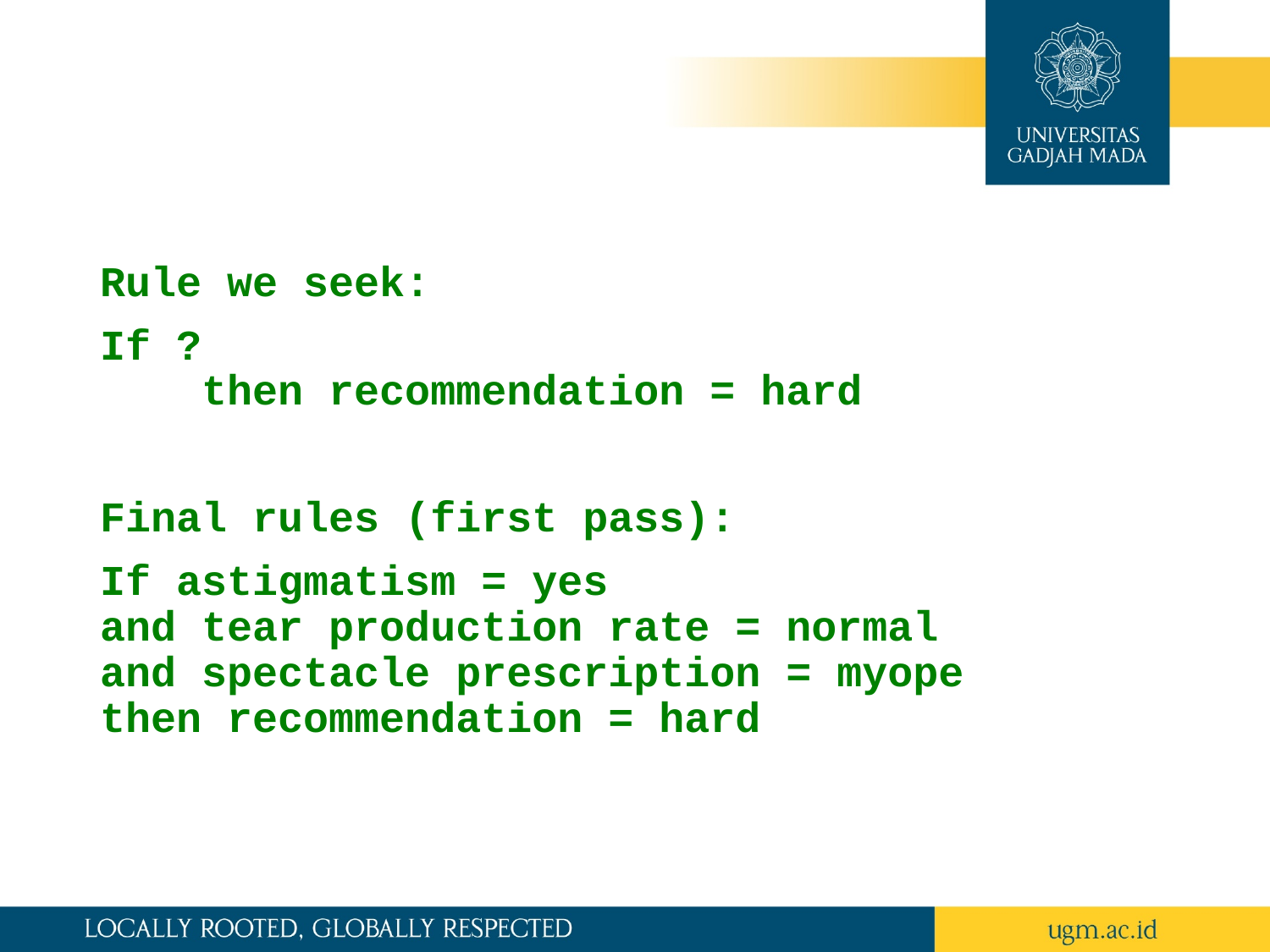

#
Rule we seek:
If ?
    then recommendation = hard

Final rules (first pass):
If astigmatism = yes
and tear production rate = normal
and spectacle prescription = myope
then recommendation = hard